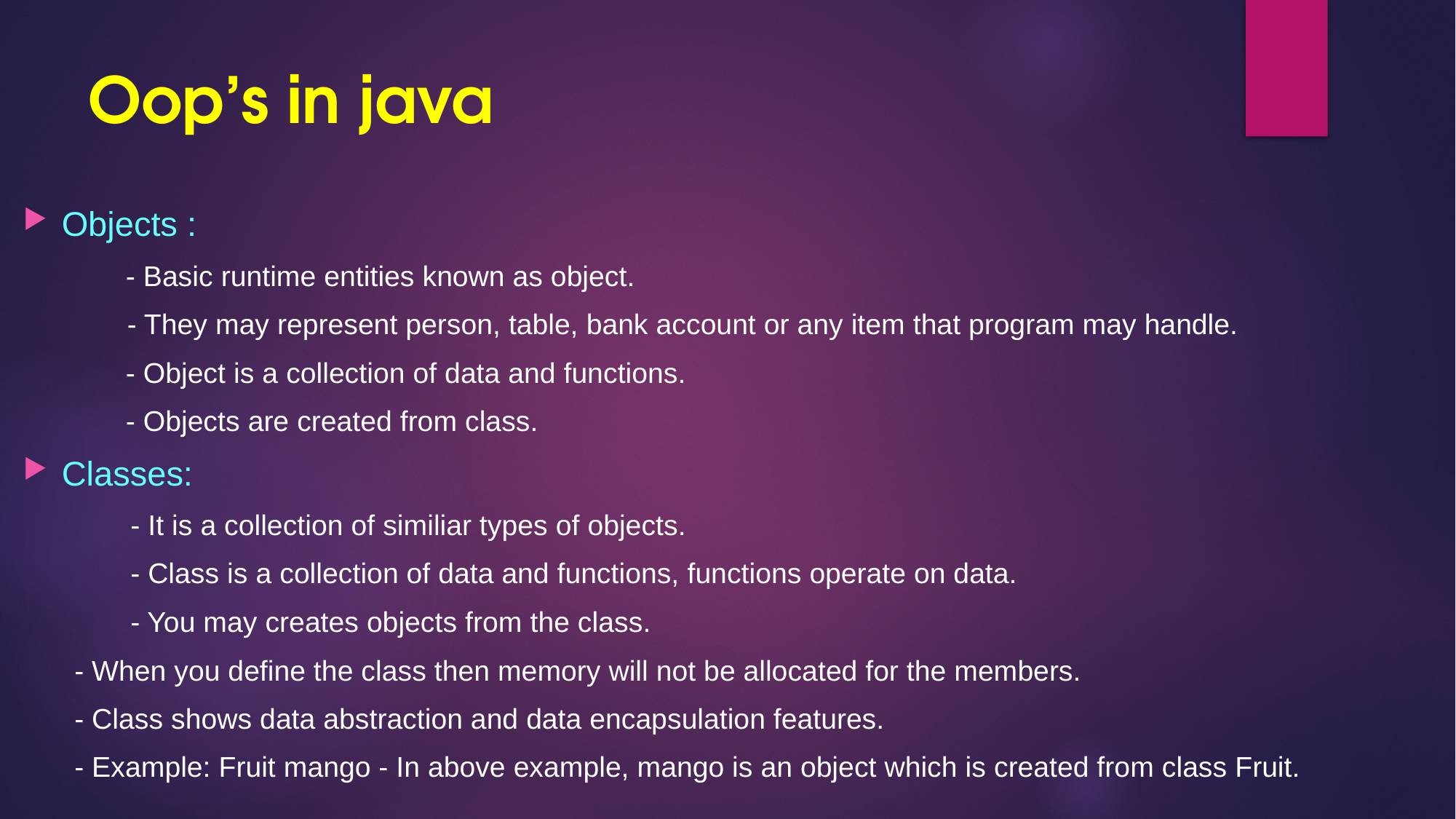

# Oop’s in java
Objects :
		- Basic runtime entities known as object.
             - They may represent person, table, bank account or any item that program may handle.
		- Object is a collection of data and functions.
		- Objects are created from class.
Classes:
       - It is a collection of similiar types of objects.
       - Class is a collection of data and functions, functions operate on data.
       - You may creates objects from the class.
	- When you define the class then memory will not be allocated for the members.
	- Class shows data abstraction and data encapsulation features.
	- Example: Fruit mango - In above example, mango is an object which is created from class Fruit.